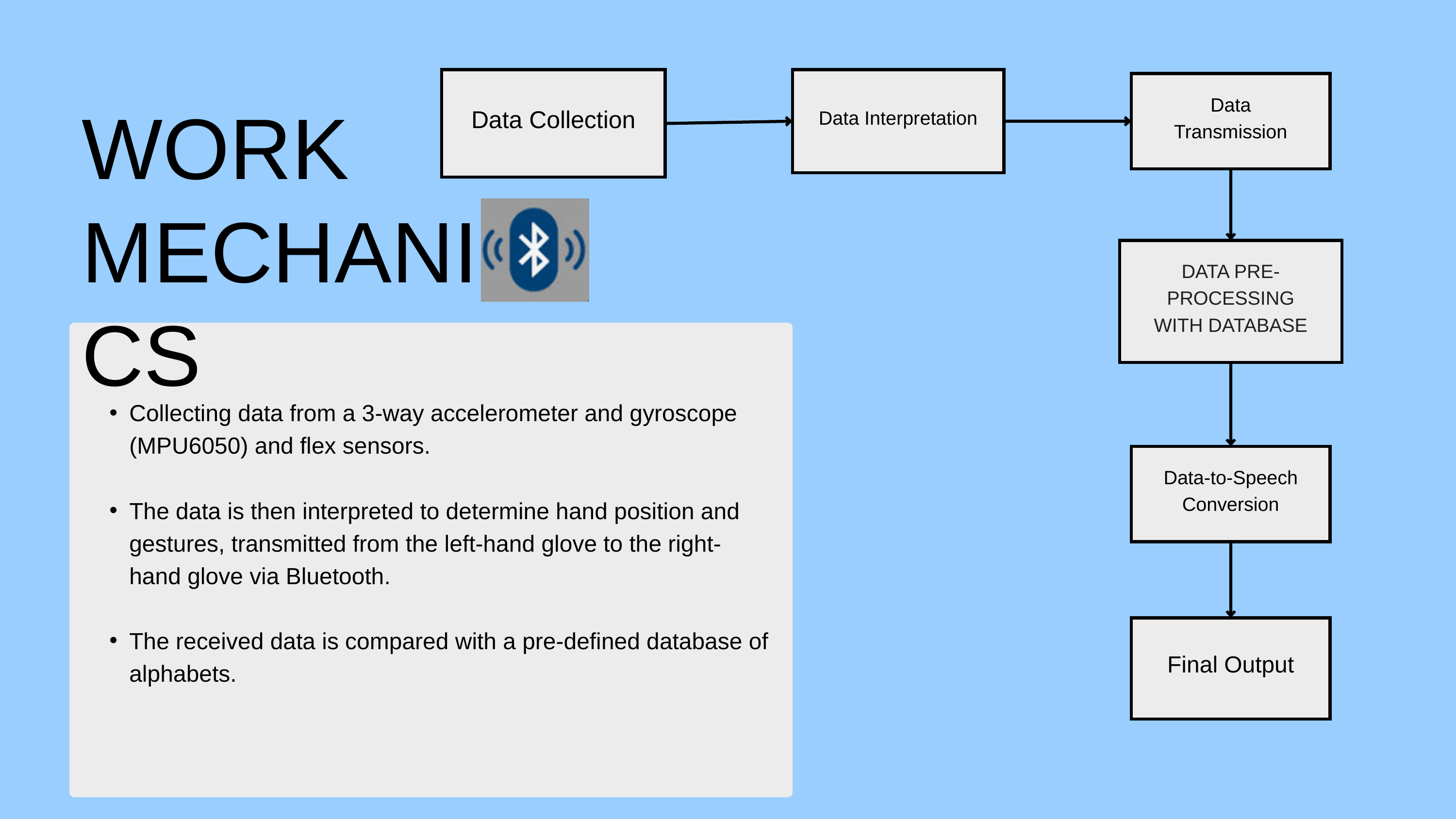

WORK MECHANICS

Data Collection

Data Interpretation

Data Transmission

DATA PRE-PROCESSING WITH DATABASE

Collecting data from a 3-way accelerometer and gyroscope (MPU6050) and flex sensors.

The data is then interpreted to determine hand position and gestures, transmitted from the left-hand glove to the right-hand glove via Bluetooth.

The received data is compared with a pre-defined database of alphabets.

Data-to-Speech Conversion

Final Output